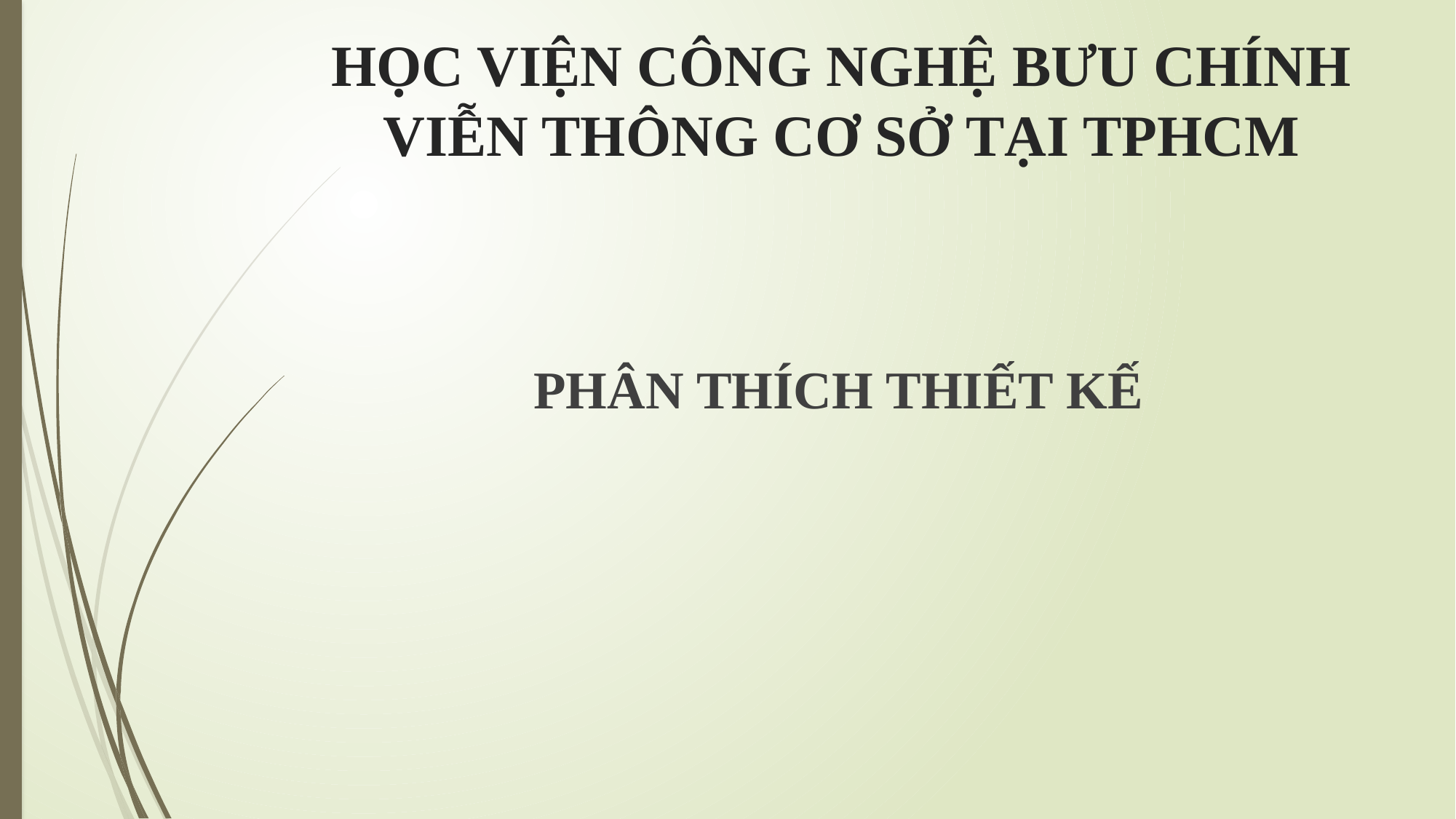

# HỌC VIỆN CÔNG NGHỆ BƯU CHÍNH VIỄN THÔNG CƠ SỞ TẠI TPHCM
PHÂN THÍCH THIẾT KẾ